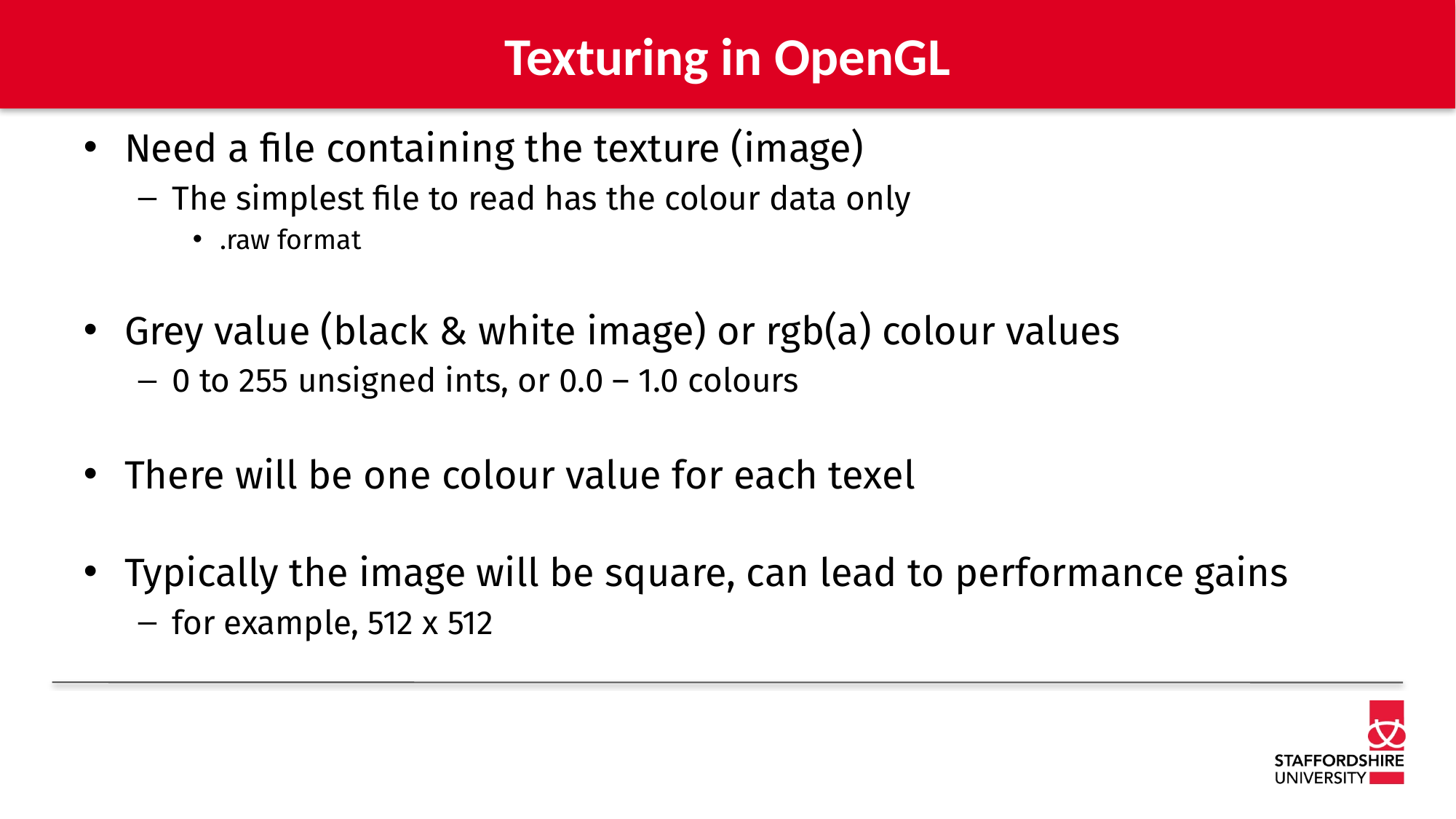

# Texturing in OpenGL
Need a file containing the texture (image)
The simplest file to read has the colour data only
.raw format

Grey value (black & white image) or rgb(a) colour values
0 to 255 unsigned ints, or 0.0 – 1.0 colours

There will be one colour value for each texel

Typically the image will be square, can lead to performance gains
for example, 512 x 512